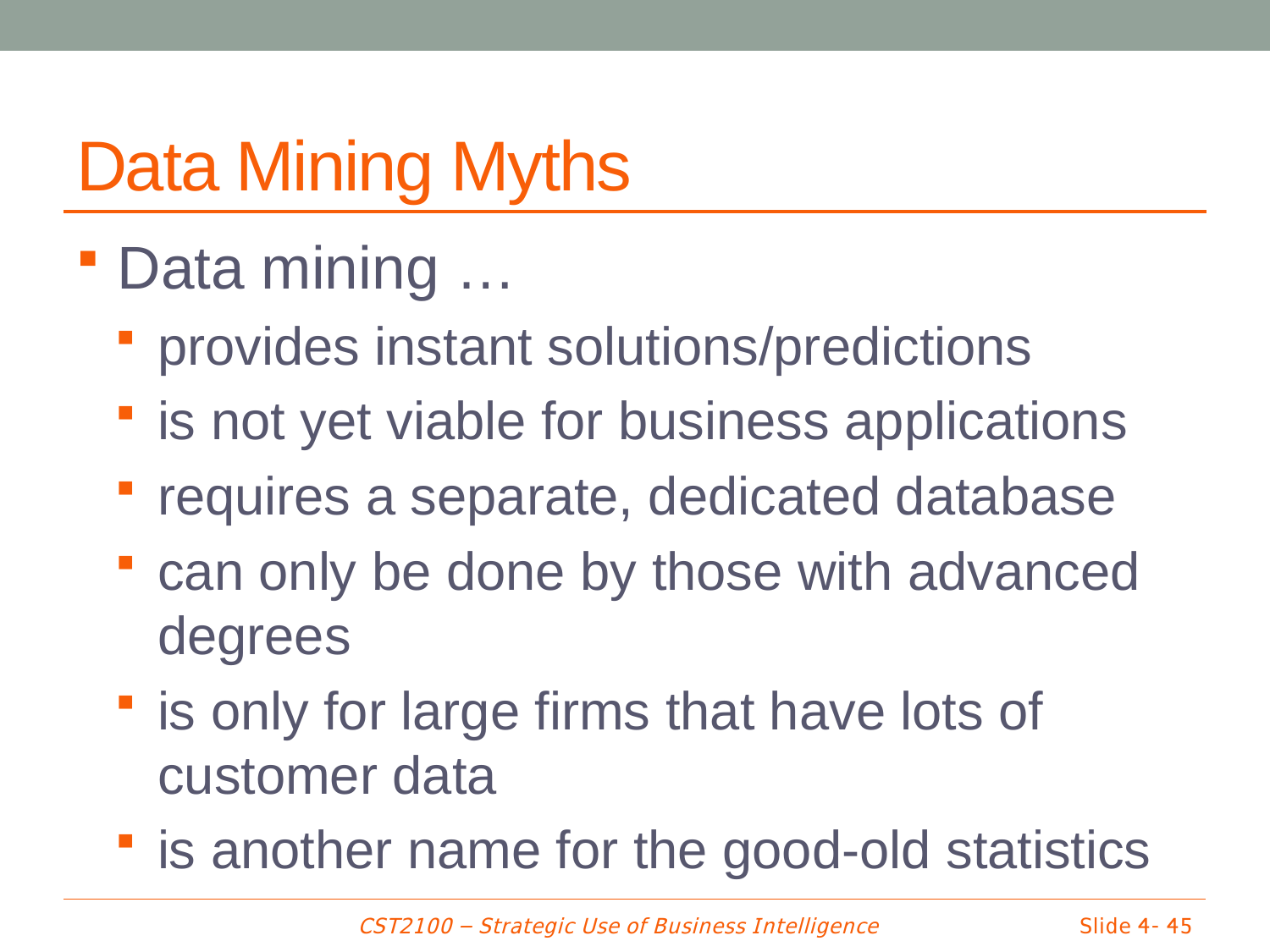

# Data Mining Myths
Data mining …
provides instant solutions/predictions
is not yet viable for business applications
requires a separate, dedicated database
can only be done by those with advanced degrees
is only for large firms that have lots of customer data
is another name for the good-old statistics